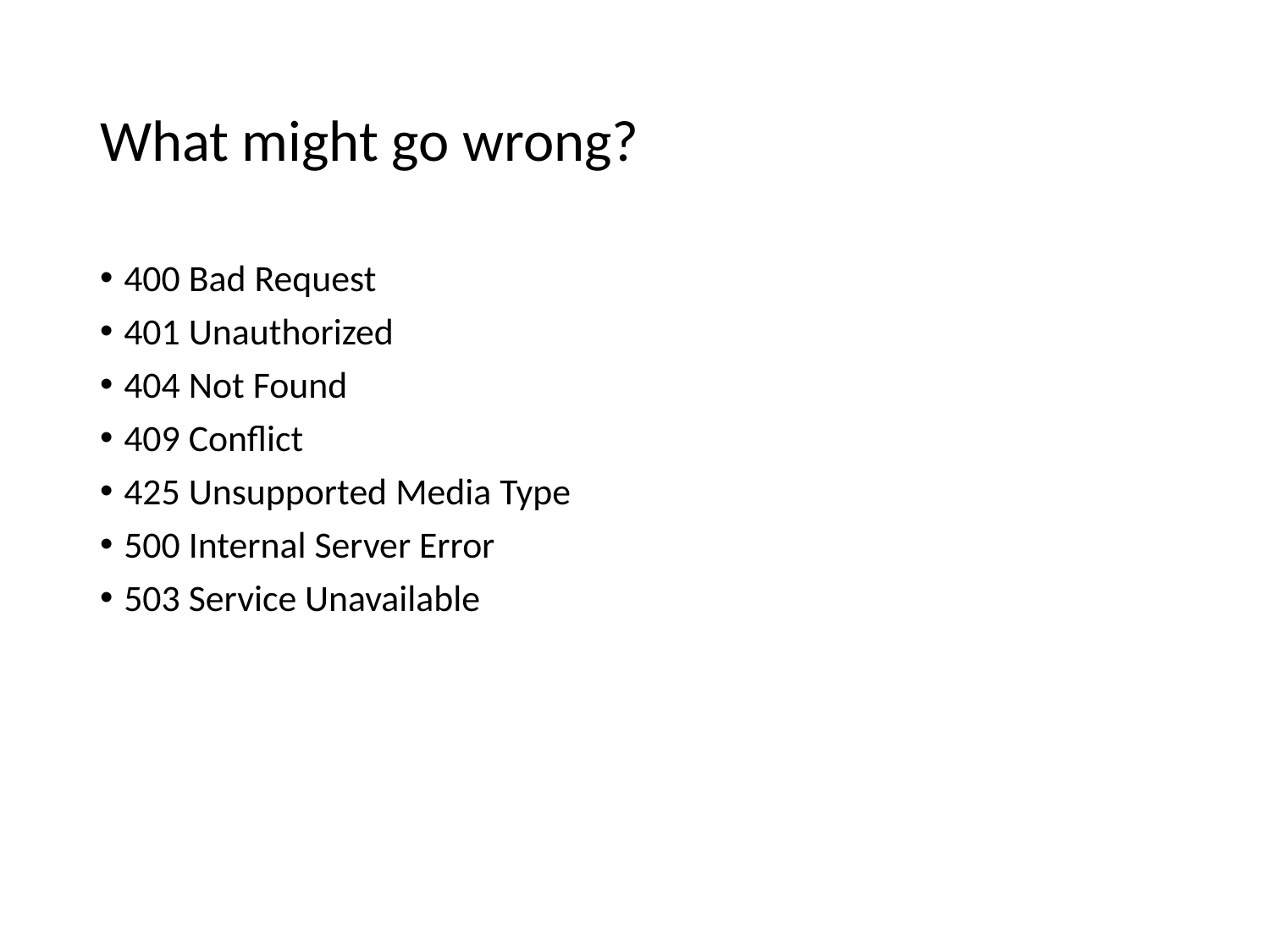

# What might go wrong?
400 Bad Request
401 Unauthorized
404 Not Found
409 Conflict
425 Unsupported Media Type
500 Internal Server Error
503 Service Unavailable